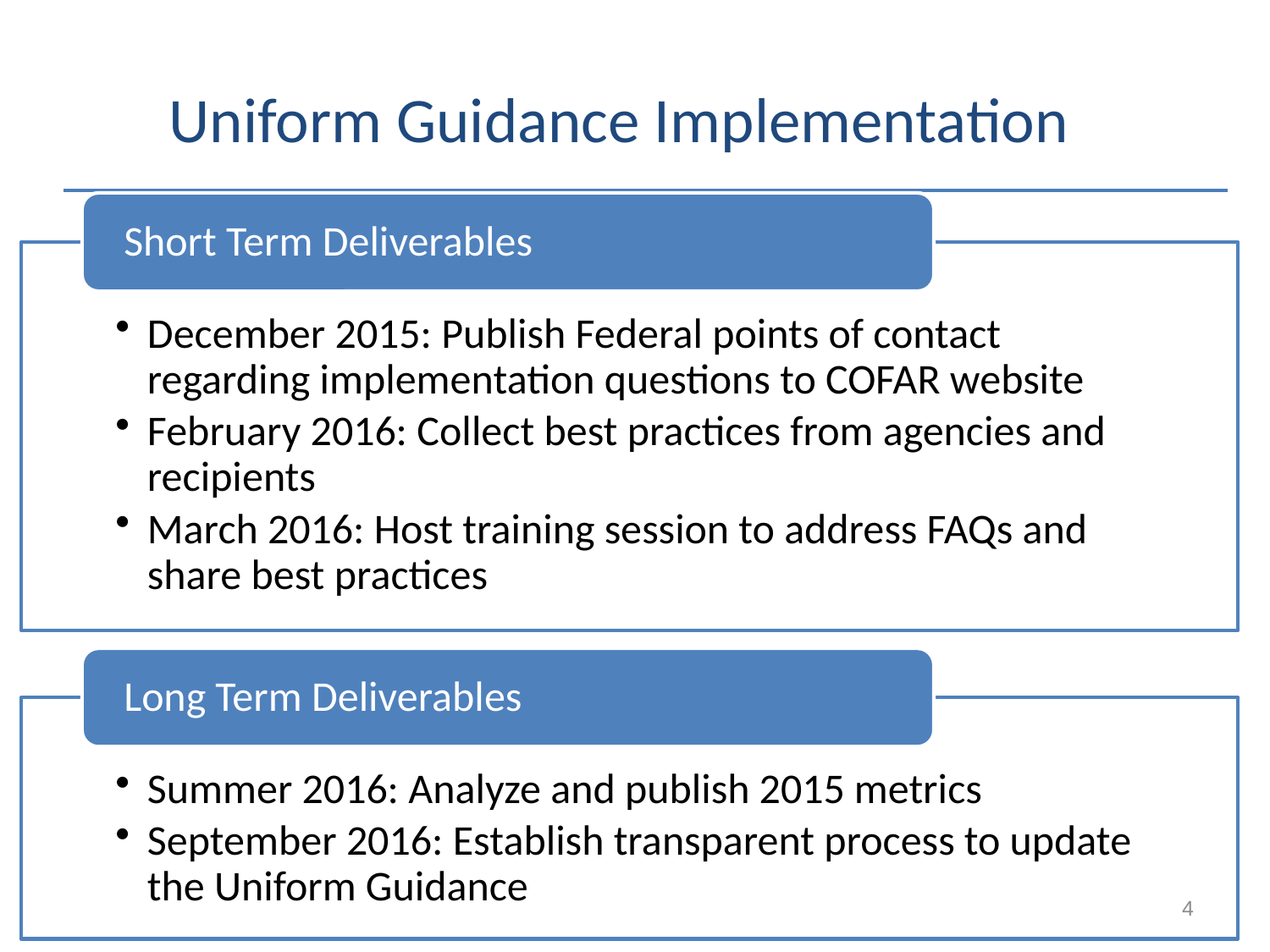

# Uniform Guidance Implementation
December 2015: Publish Federal points of contact regarding implementation questions to COFAR website
February 2016: Collect best practices from agencies and recipients
March 2016: Host training session to address FAQs and share best practices
Short Term Deliverables
Summer 2016: Analyze and publish 2015 metrics
September 2016: Establish transparent process to update the Uniform Guidance
Long Term Deliverables
4